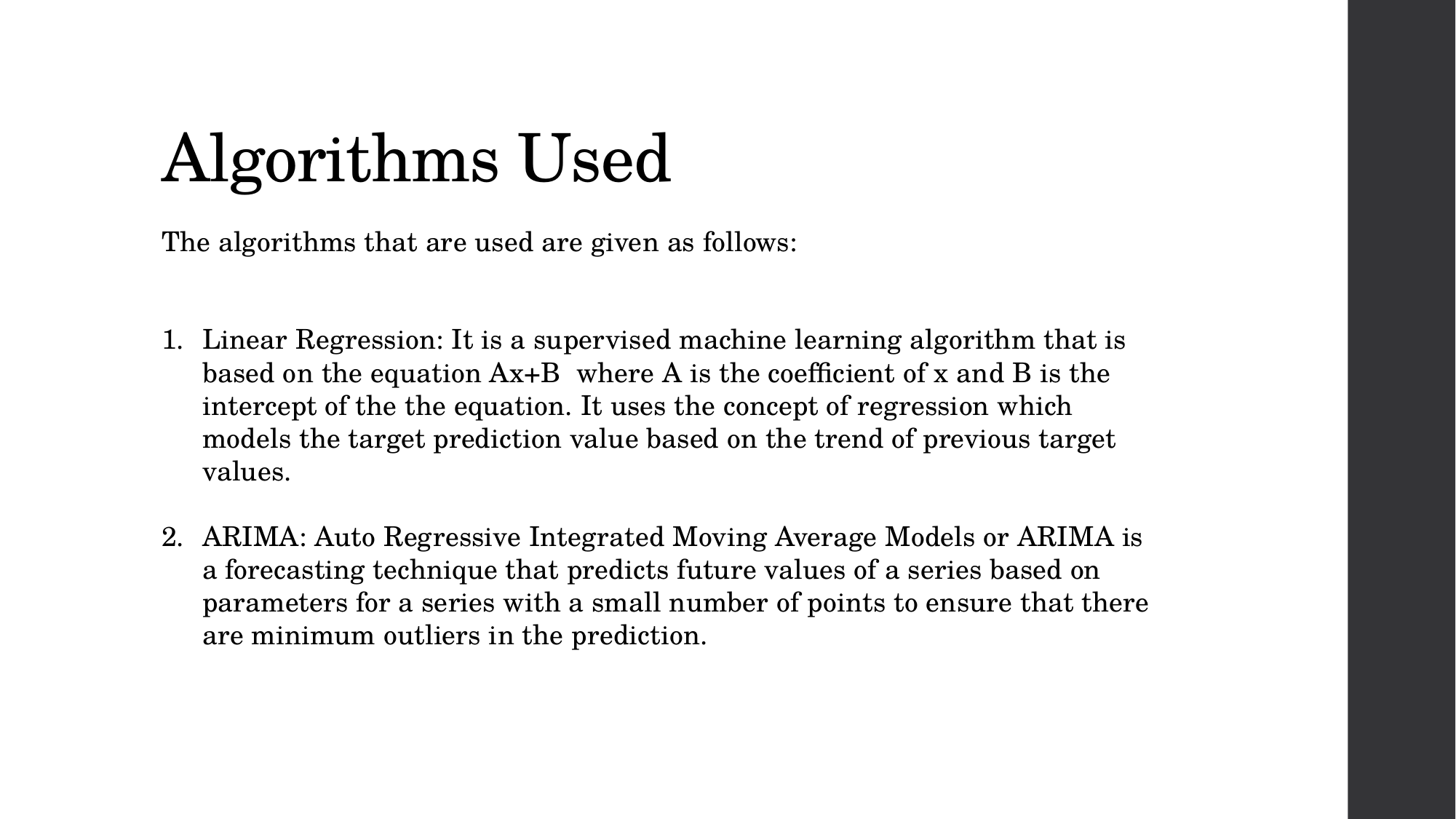

# Algorithms Used
The algorithms that are used are given as follows:

Linear Regression: It is a supervised machine learning algorithm that is based on the equation Ax+B  where A is the coefficient of x and B is the intercept of the the equation. It uses the concept of regression which models the target prediction value based on the trend of previous target values.

ARIMA: Auto Regressive Integrated Moving Average Models or ARIMA is a forecasting technique that predicts future values of a series based on parameters for a series with a small number of points to ensure that there are minimum outliers in the prediction.